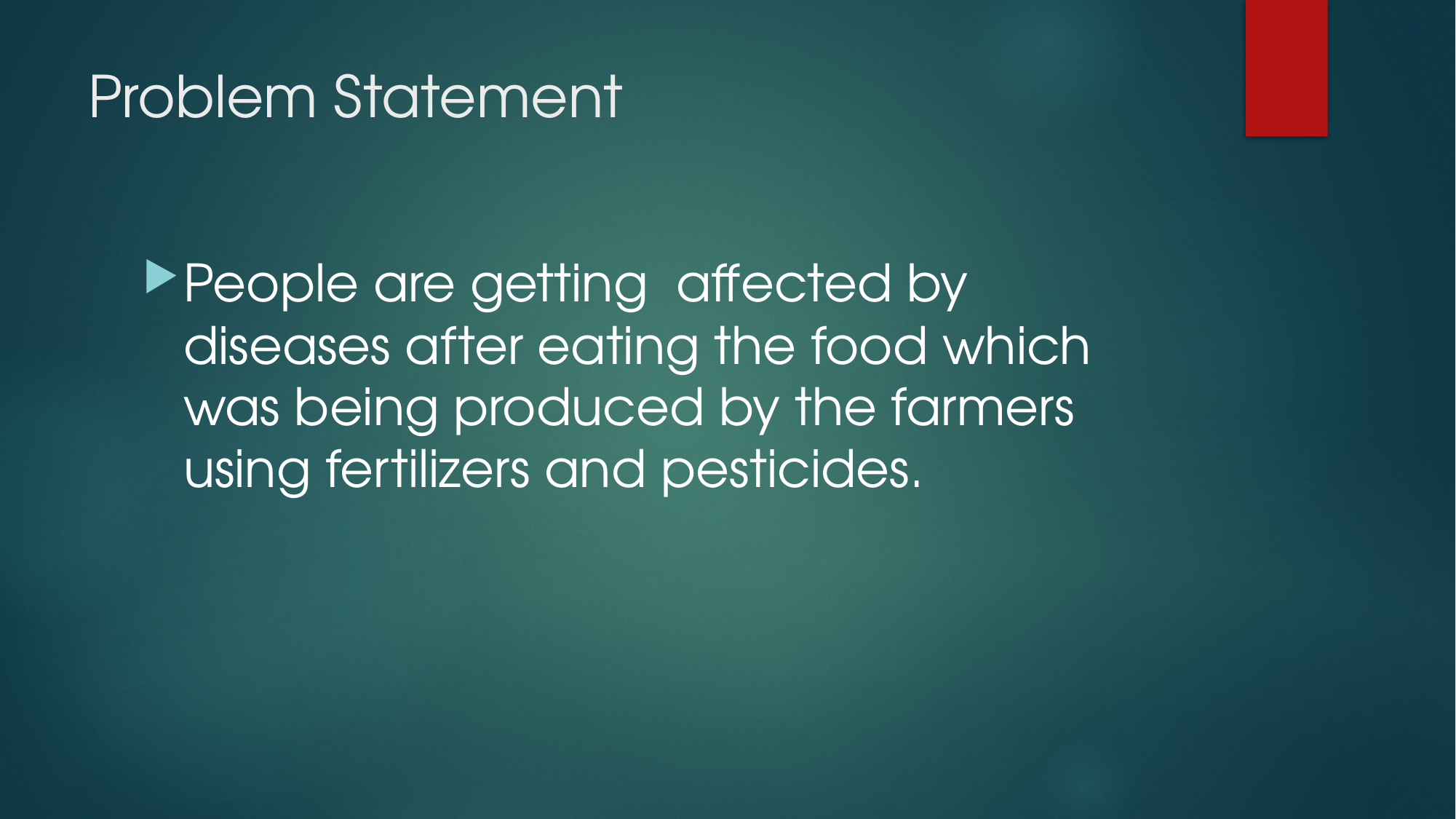

# Problem Statement
People are getting  affected by diseases after eating the food which was being produced by the farmers using fertilizers and pesticides.